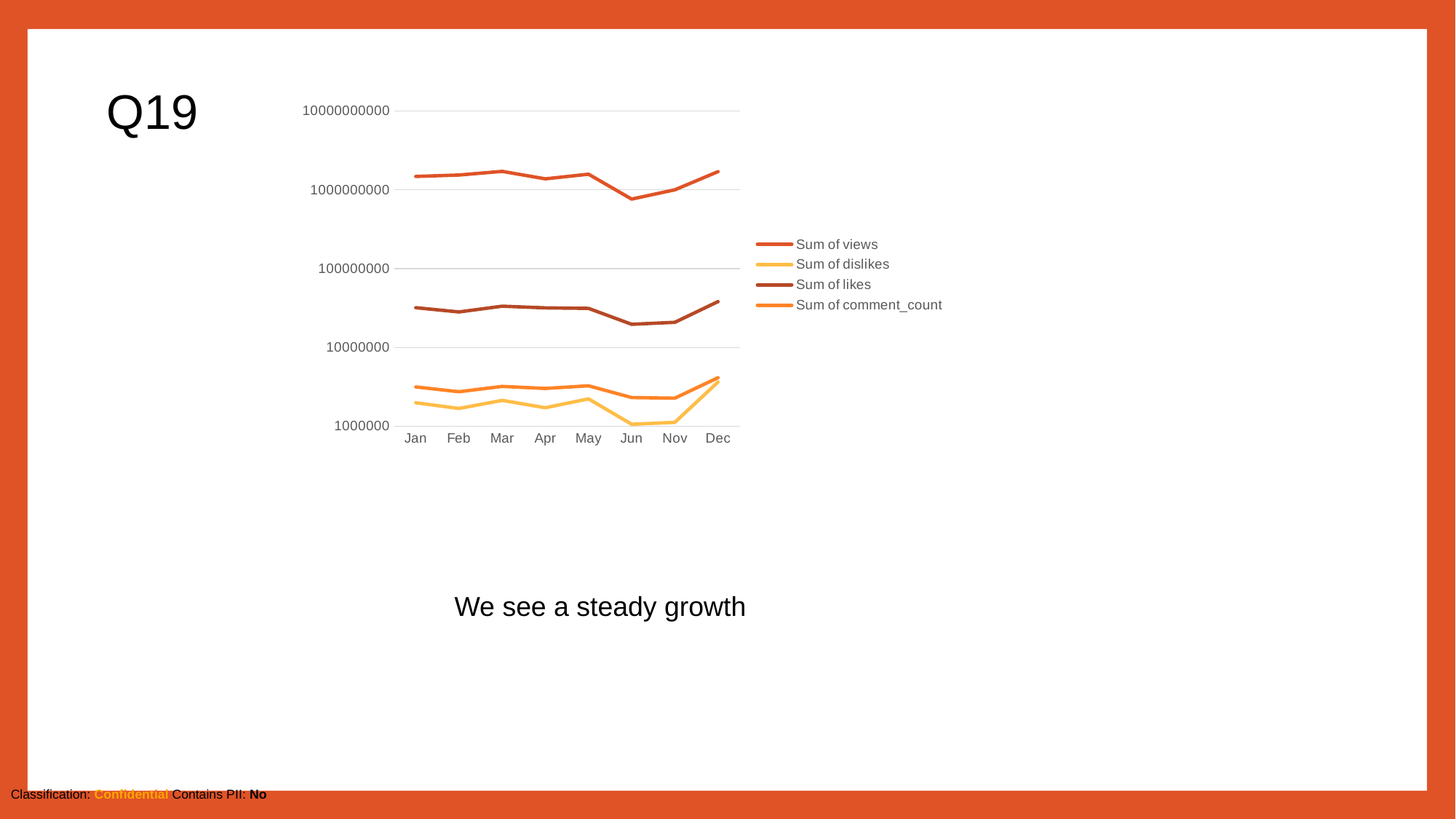

Q19

### Chart

| Category | Sum of views | Sum of dislikes | Sum of likes | Sum of comment_count |
|---|---|---|---|---|
| Jan | 1477413068.0 | 1993620.0 | 31968996.0 | 3164260.0 |
| Feb | 1540024062.0 | 1685767.0 | 28218614.0 | 2749360.0 |
| Mar | 1712342604.0 | 2135301.0 | 33398949.0 | 3209572.0 |
| Apr | 1376758448.0 | 1722308.0 | 31799919.0 | 3028499.0 |
| May | 1577221605.0 | 2230102.0 | 31326584.0 | 3268757.0 |
| Jun | 762207615.0 | 1064712.0 | 19696892.0 | 2320852.0 |
| Nov | 999488217.0 | 1123933.0 | 20852796.0 | 2278620.0 |
| Dec | 1700861605.0 | 3653043.0 | 38211076.0 | 4143753.0 |
We see a steady growth